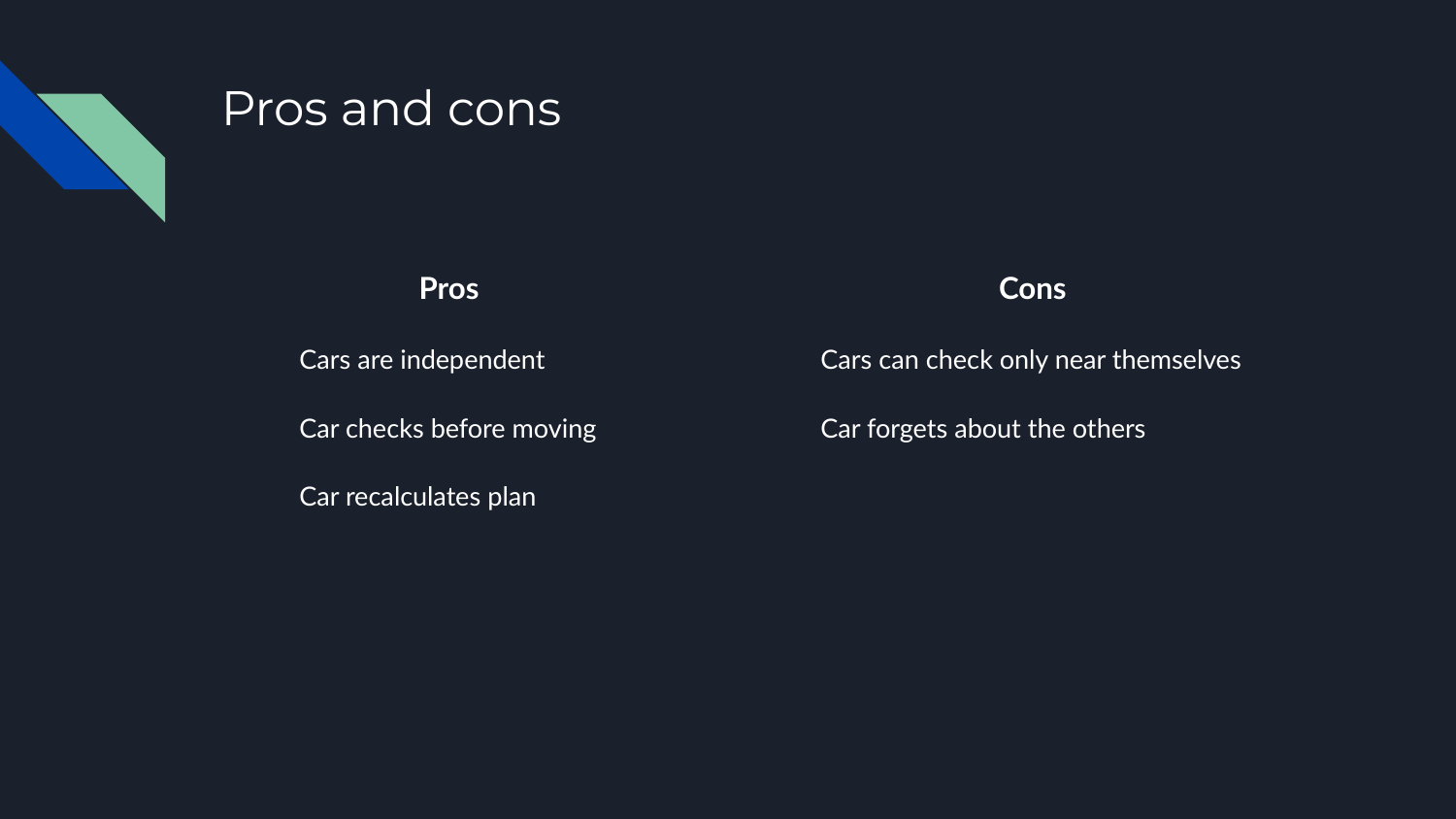

# Pros and cons
Pros
Cars are independent
Car checks before moving
Car recalculates plan

Cons
Cars can check only near themselves
Car forgets about the others